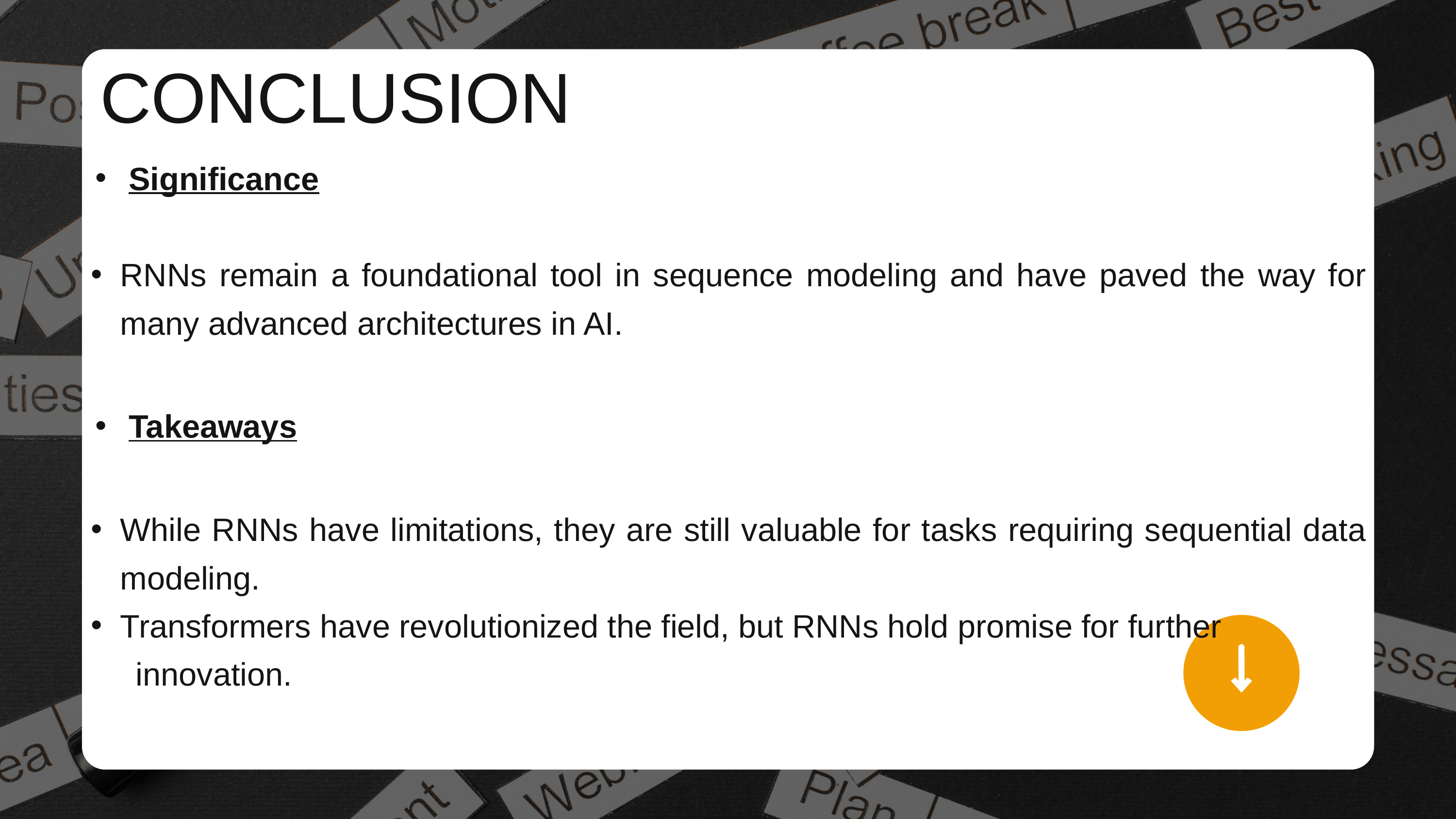

CONCLUSION
Significance

RNNs remain a foundational tool in sequence modeling and have paved the way for many advanced architectures in AI.

Takeaways

While RNNs have limitations, they are still valuable for tasks requiring sequential data modeling.
Transformers have revolutionized the field, but RNNs hold promise for further
     innovation.